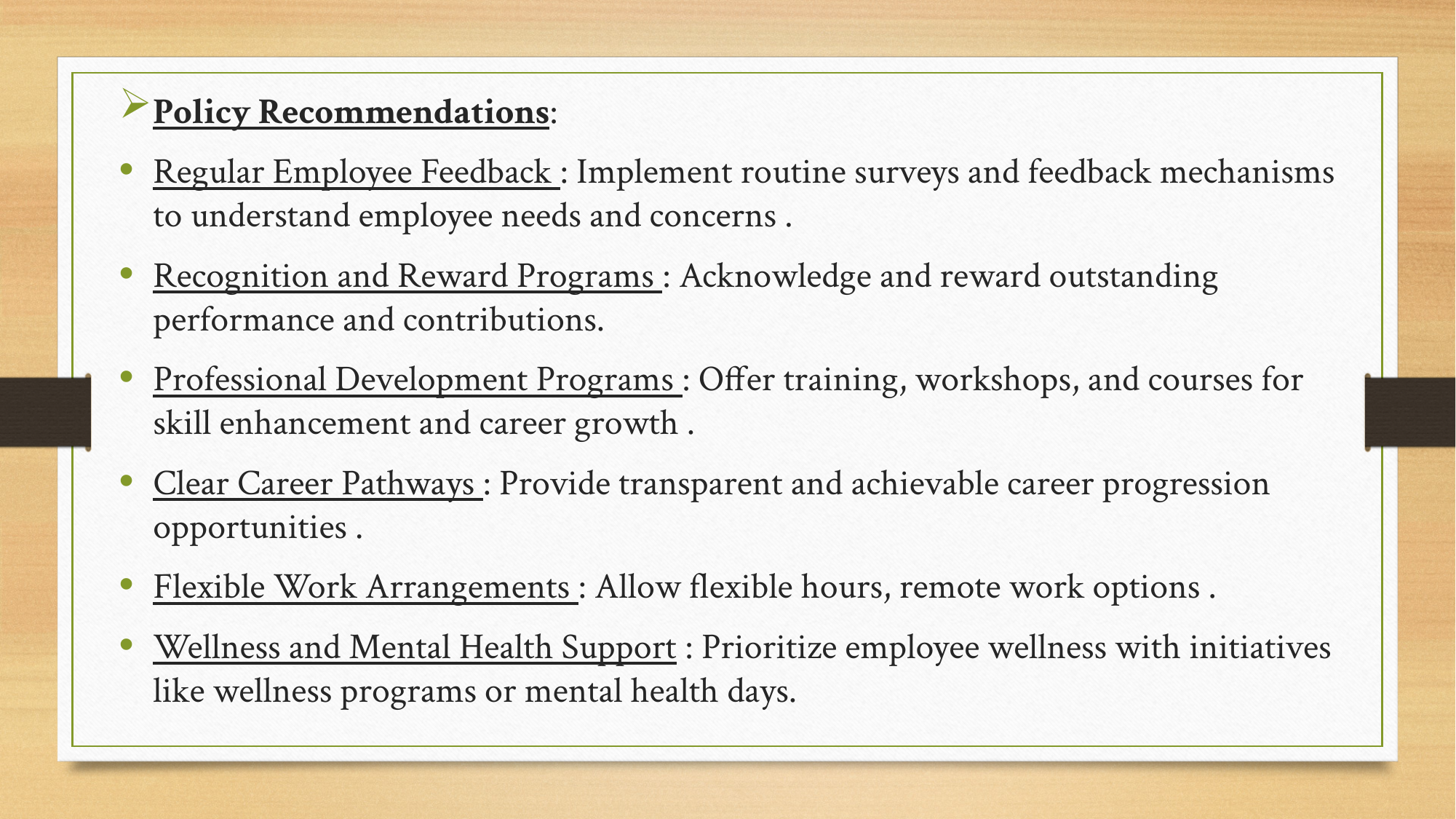

Policy Recommendations:
Regular Employee Feedback : Implement routine surveys and feedback mechanisms to understand employee needs and concerns .
Recognition and Reward Programs : Acknowledge and reward outstanding performance and contributions.
Professional Development Programs : Offer training, workshops, and courses for skill enhancement and career growth .
Clear Career Pathways : Provide transparent and achievable career progression opportunities .
Flexible Work Arrangements : Allow flexible hours, remote work options .
Wellness and Mental Health Support : Prioritize employee wellness with initiatives like wellness programs or mental health days.